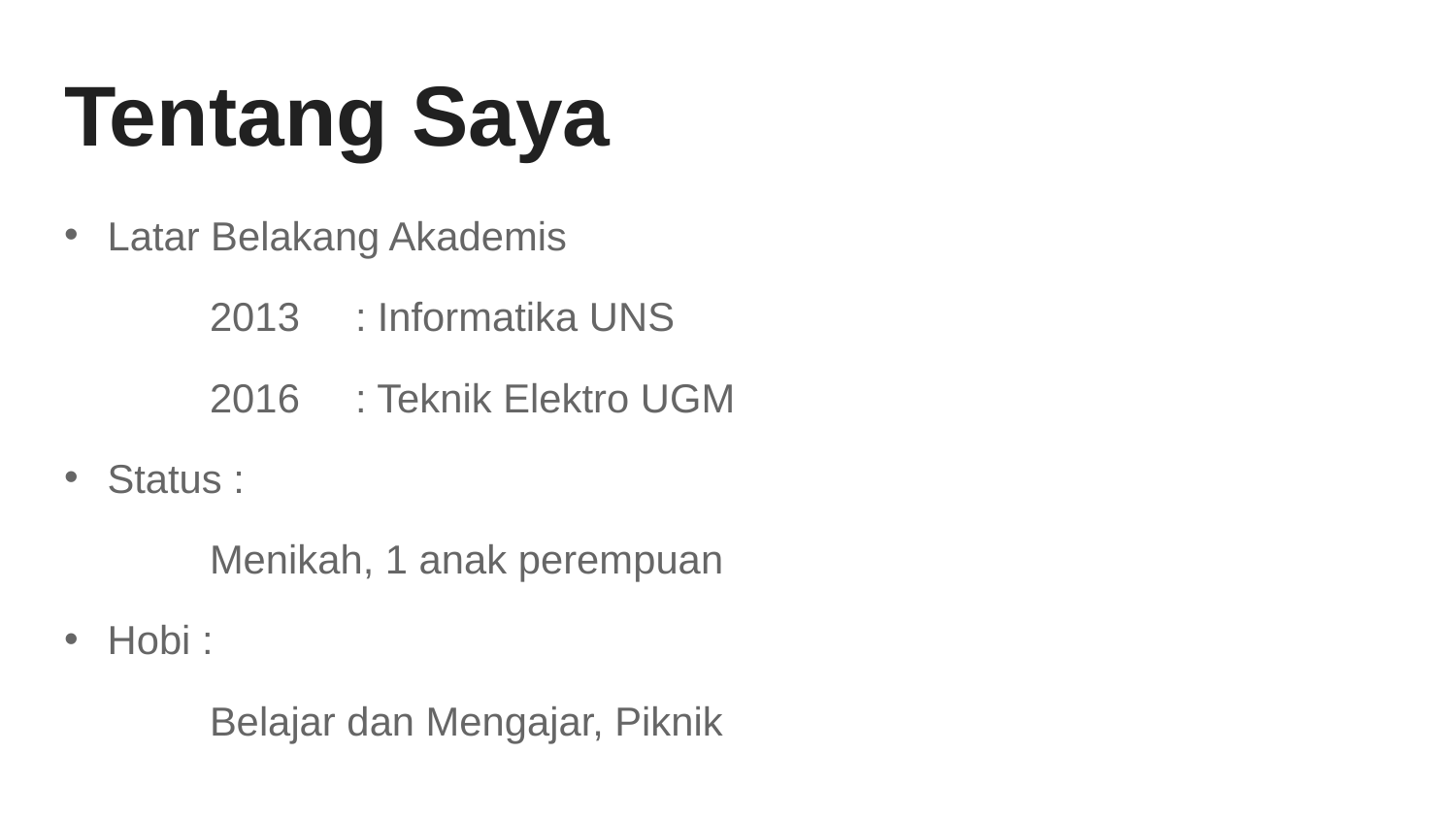

# Tentang Saya
Latar Belakang Akademis
	2013 	: Informatika UNS
	2016 	: Teknik Elektro UGM
Status :
	Menikah, 1 anak perempuan
Hobi :
	Belajar dan Mengajar, Piknik